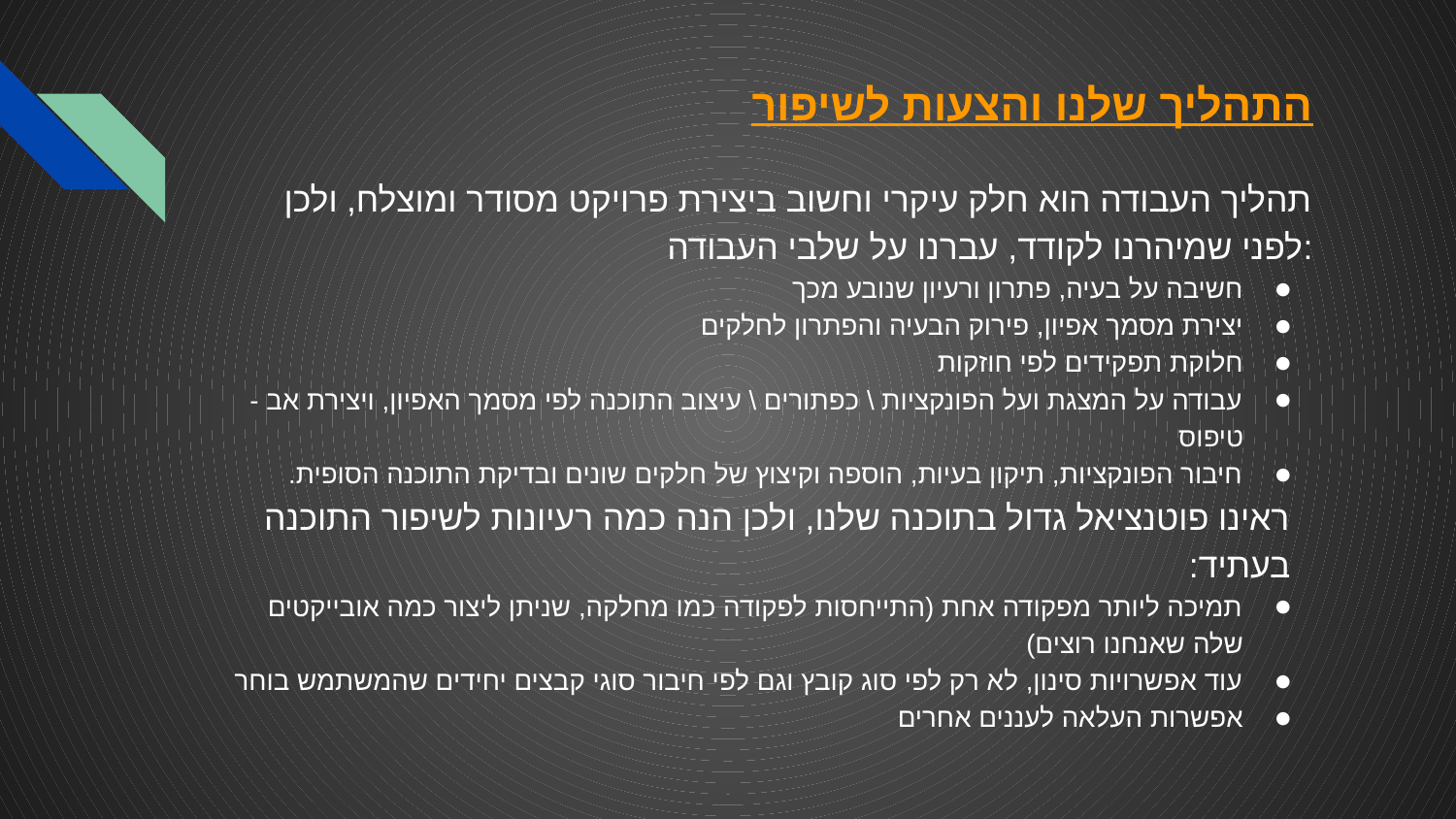

# התהליך שלנו והצעות לשיפור
תהליך העבודה הוא חלק עיקרי וחשוב ביצירת פרויקט מסודר ומוצלח, ולכן לפני שמיהרנו לקודד, עברנו על שלבי העבודה:
חשיבה על בעיה, פתרון ורעיון שנובע מכך
יצירת מסמך אפיון, פירוק הבעיה והפתרון לחלקים
חלוקת תפקידים לפי חוזקות
עבודה על המצגת ועל הפונקציות \ כפתורים \ עיצוב התוכנה לפי מסמך האפיון, ויצירת אב - טיפוס
חיבור הפונקציות, תיקון בעיות, הוספה וקיצוץ של חלקים שונים ובדיקת התוכנה הסופית.
ראינו פוטנציאל גדול בתוכנה שלנו, ולכן הנה כמה רעיונות לשיפור התוכנה בעתיד:
תמיכה ליותר מפקודה אחת (התייחסות לפקודה כמו מחלקה, שניתן ליצור כמה אובייקטים שלה שאנחנו רוצים)
עוד אפשרויות סינון, לא רק לפי סוג קובץ וגם לפי חיבור סוגי קבצים יחידים שהמשתמש בוחר
אפשרות העלאה לעננים אחרים